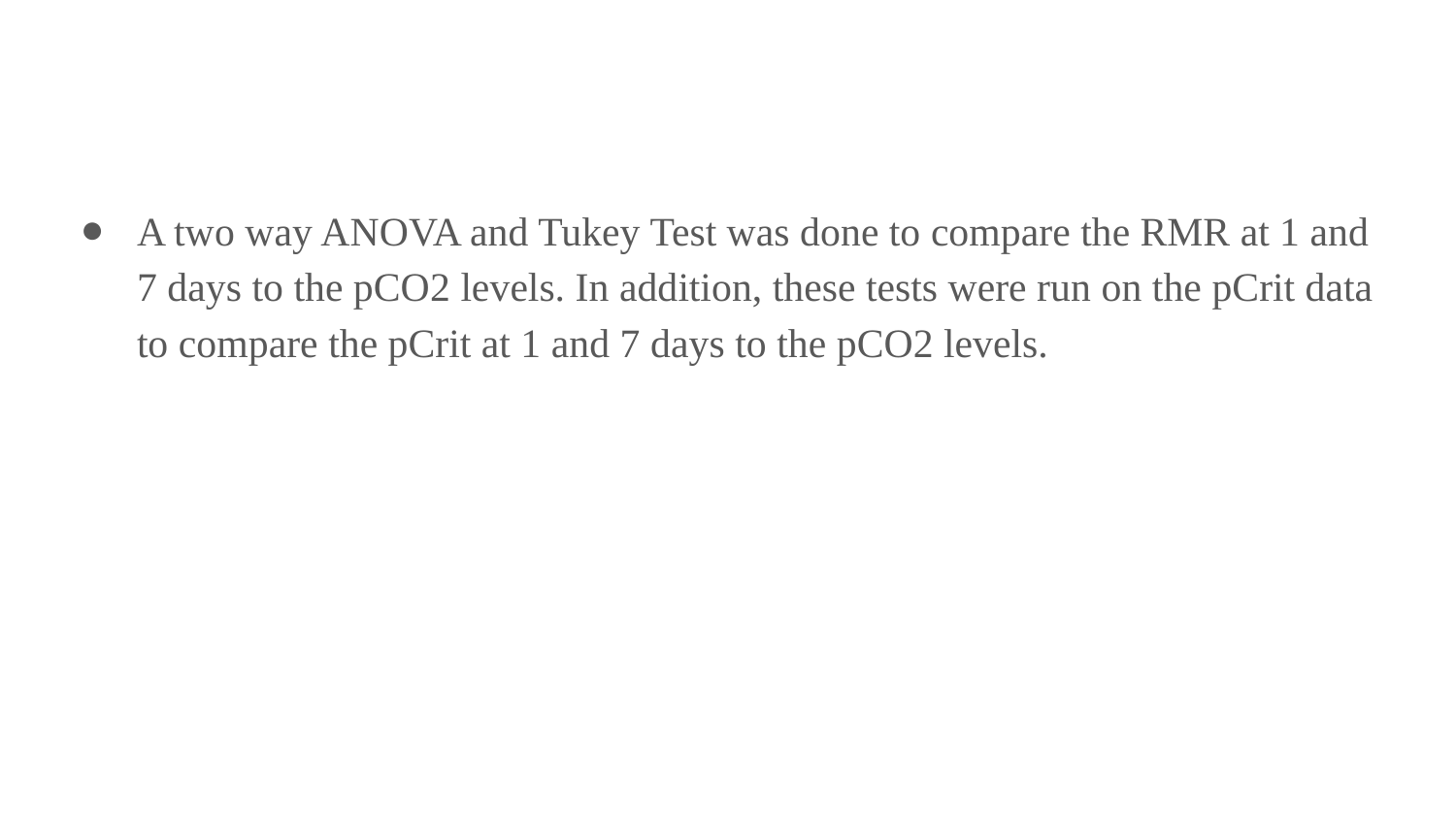

A two way ANOVA and Tukey Test was done to compare the RMR at 1 and 7 days to the pCO2 levels. In addition, these tests were run on the pCrit data to compare the pCrit at 1 and 7 days to the pCO2 levels.